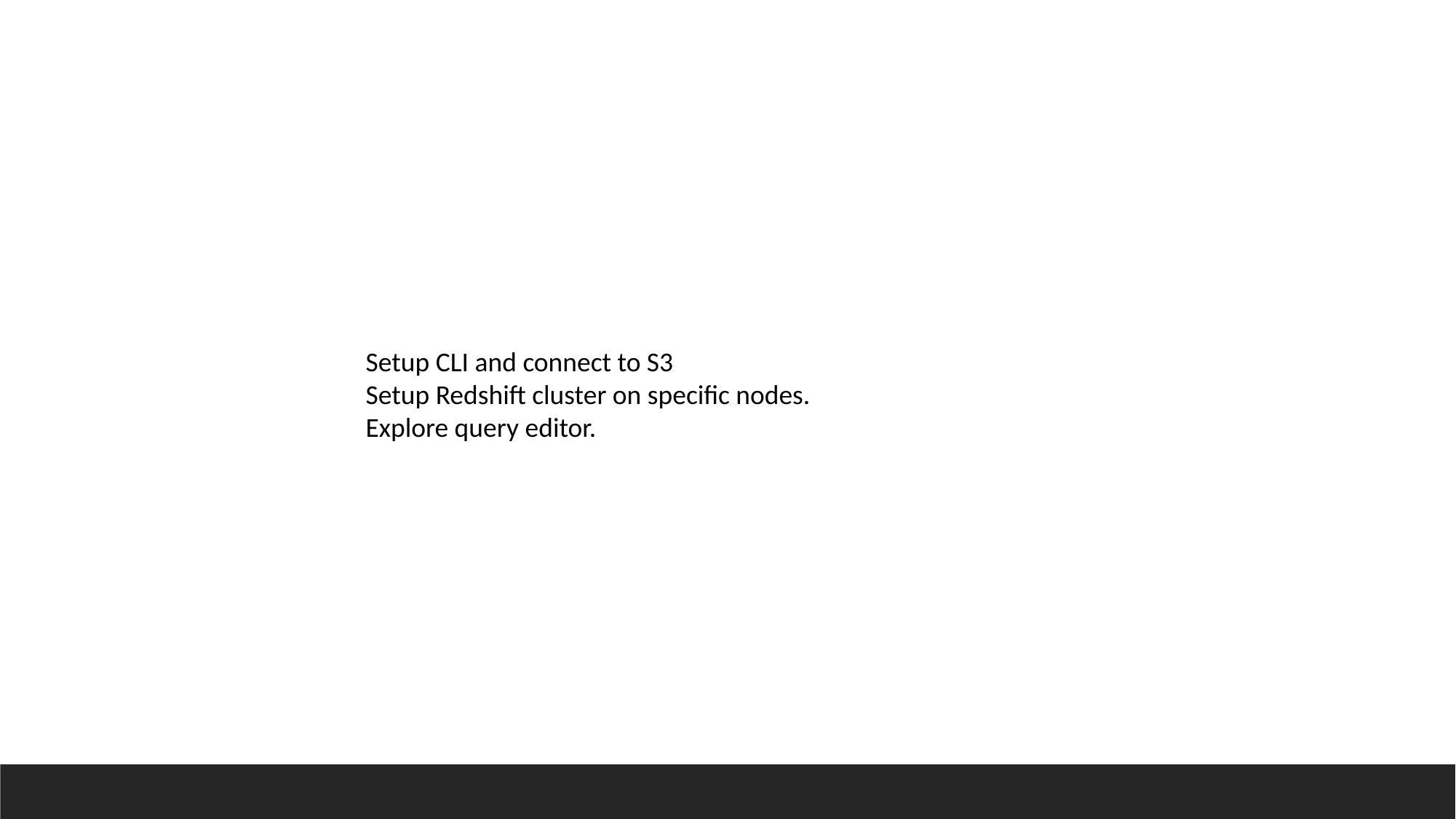

Setup CLI and connect to S3
Setup Redshift cluster on specific nodes.
Explore query editor.